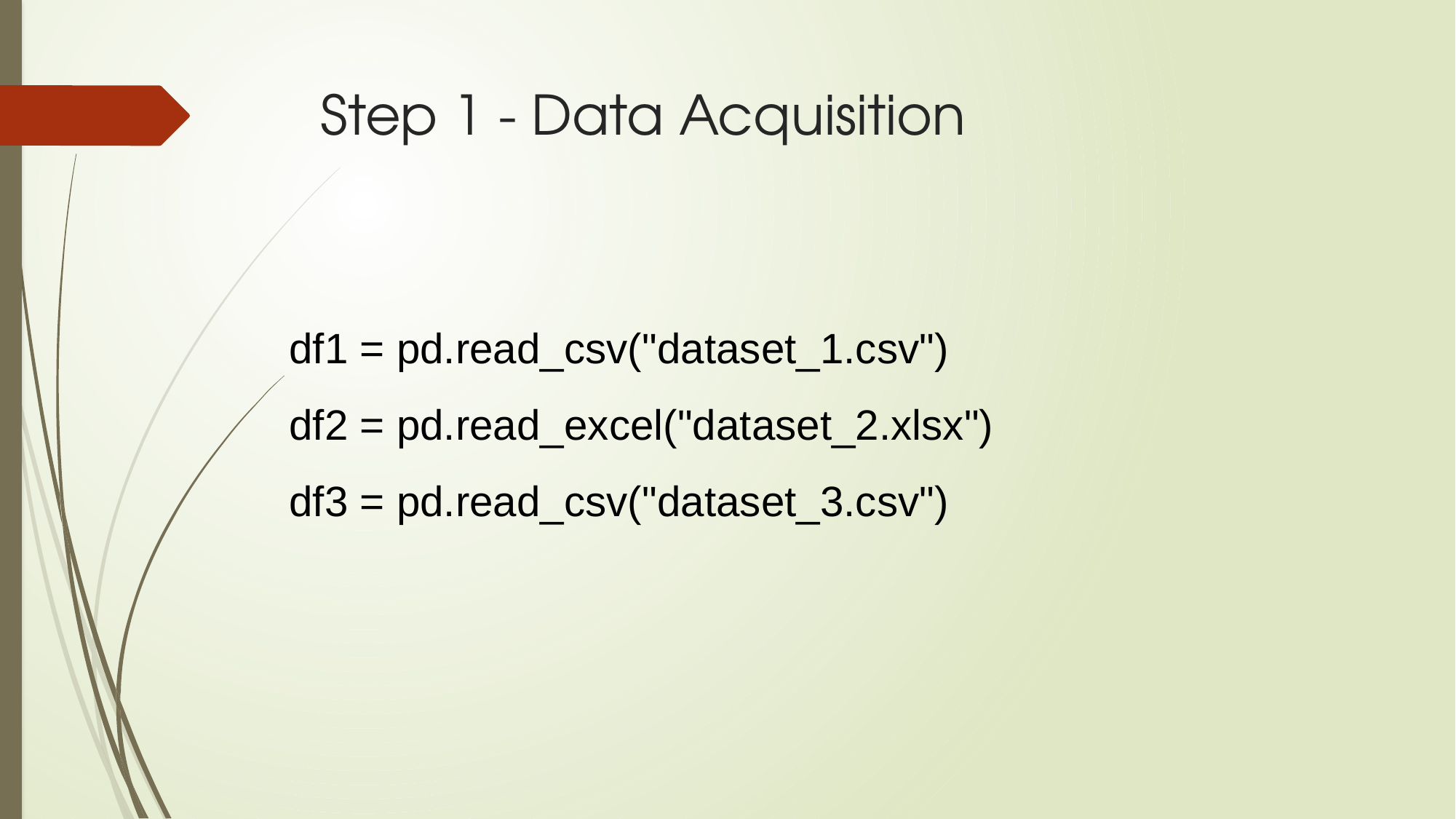

# Step 1 - Data Acquisition
df1 = pd.read_csv("dataset_1.csv")
df2 = pd.read_excel("dataset_2.xlsx")
df3 = pd.read_csv("dataset_3.csv")